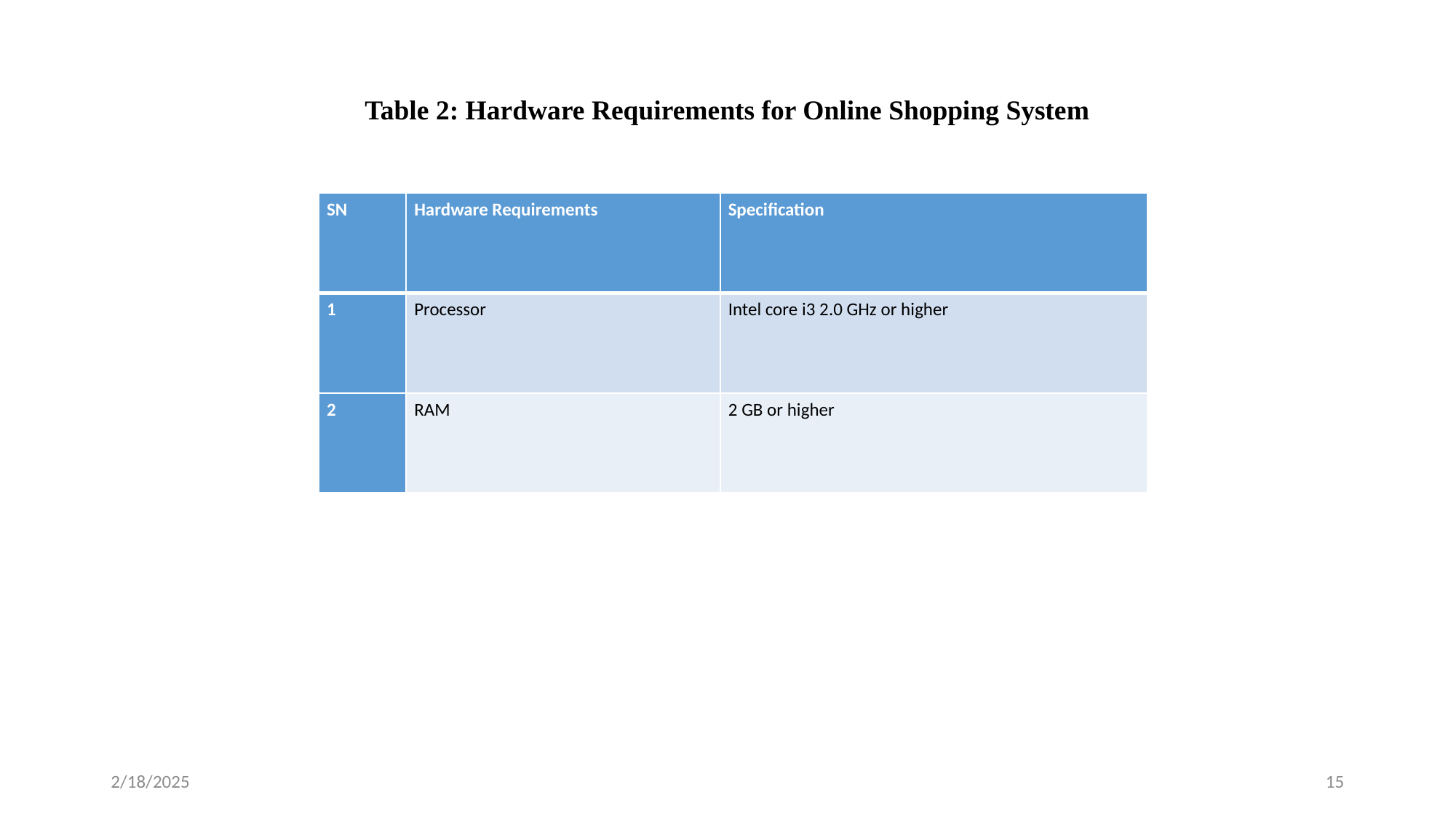

Table 2: Hardware Requirements for Online Shopping System
| SN | Hardware Requirements | Specification |
| --- | --- | --- |
| 1 | Processor | Intel core i3 2.0 GHz or higher |
| 2 | RAM | 2 GB or higher |
2/18/2025
15